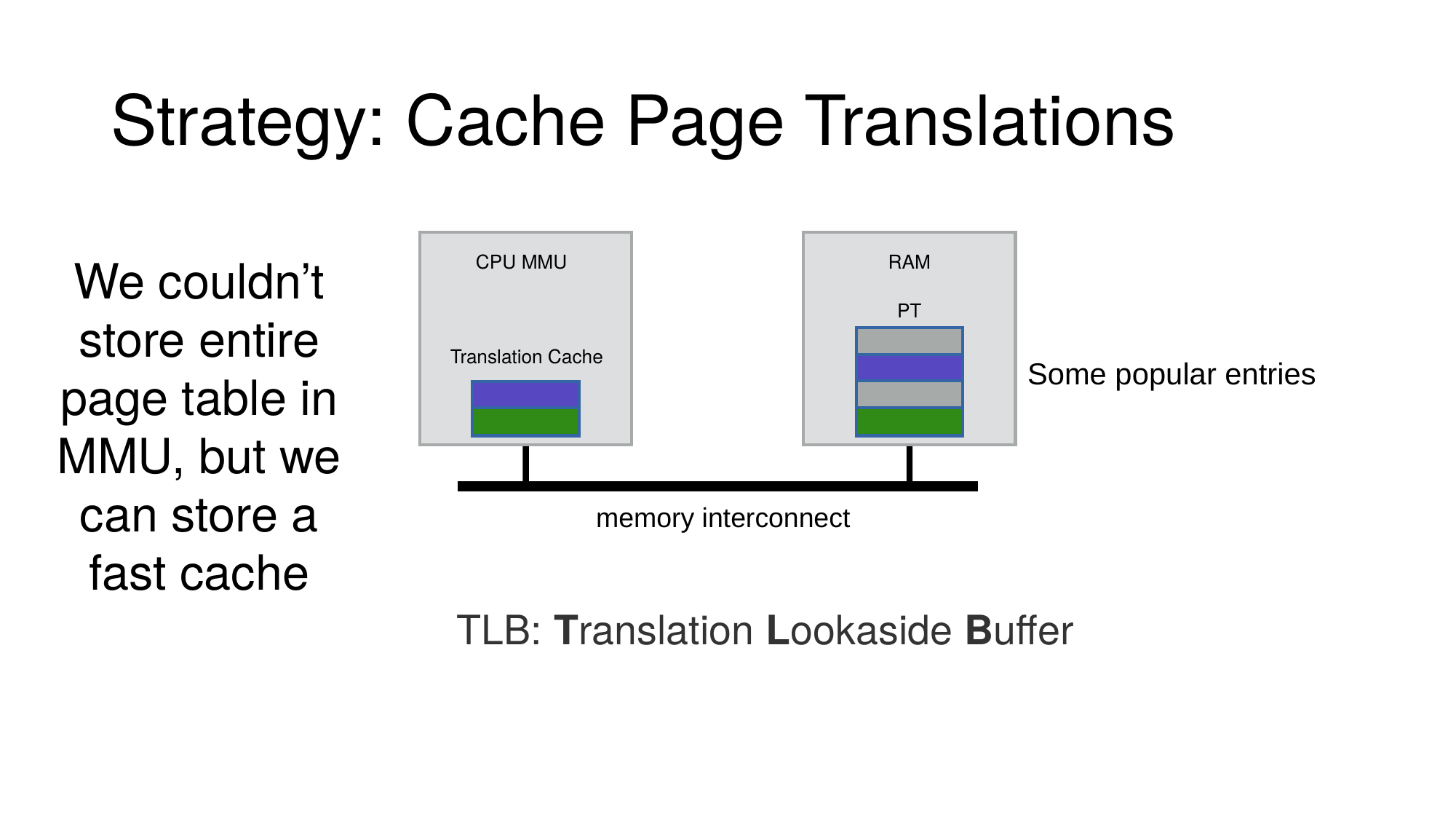

# Strategy: Cache Page Translations

We couldn’t store entire page table in MMU, but we can store a fast cache
CPU MMU
RAM
PT

Translation Cache
Some popular entries

memory interconnect
TLB: Translation Lookaside Buffer